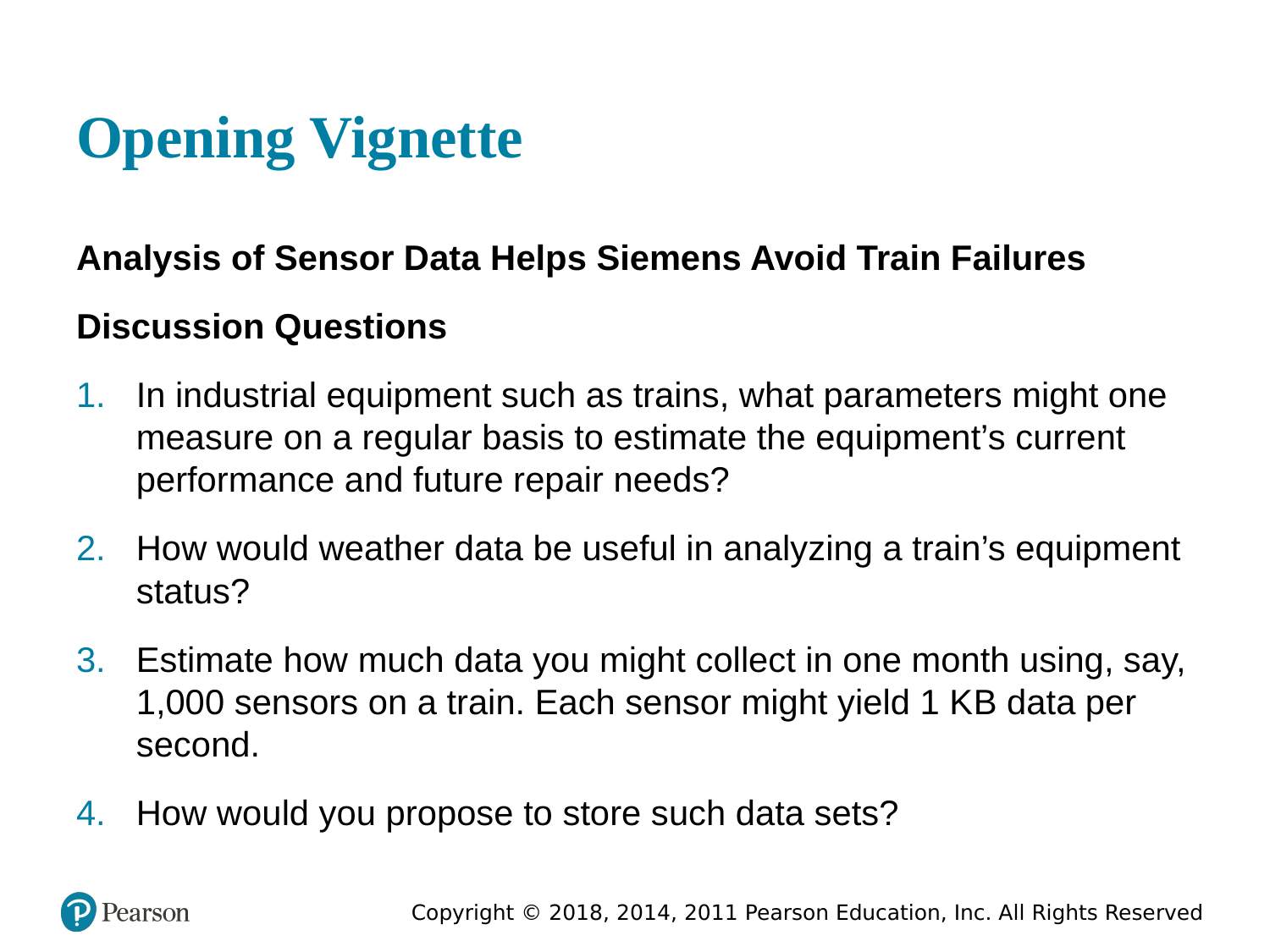

# Opening Vignette
Analysis of Sensor Data Helps Siemens Avoid Train Failures
Discussion Questions
In industrial equipment such as trains, what parameters might one measure on a regular basis to estimate the equipment’s current performance and future repair needs?
How would weather data be useful in analyzing a train’s equipment status?
Estimate how much data you might collect in one month using, say, 1,000 sensors on a train. Each sensor might yield 1 K B data per second.
How would you propose to store such data sets?